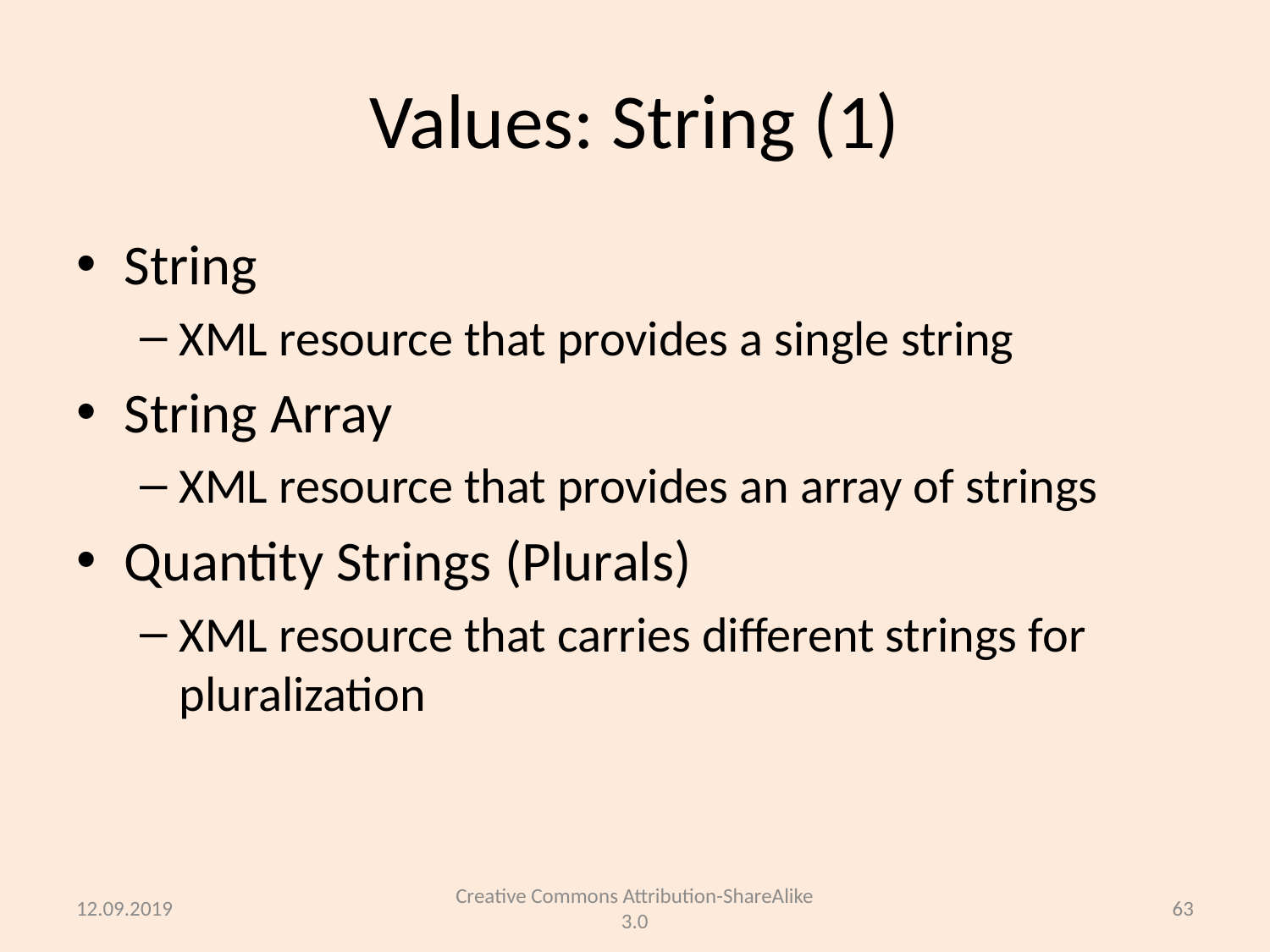

# Values: String (1)
String
XML resource that provides a single string
String Array
XML resource that provides an array of strings
Quantity Strings (Plurals)
XML resource that carries different strings for pluralization

12.09.2019
Creative Commons Attribution-ShareAlike 3.0
63